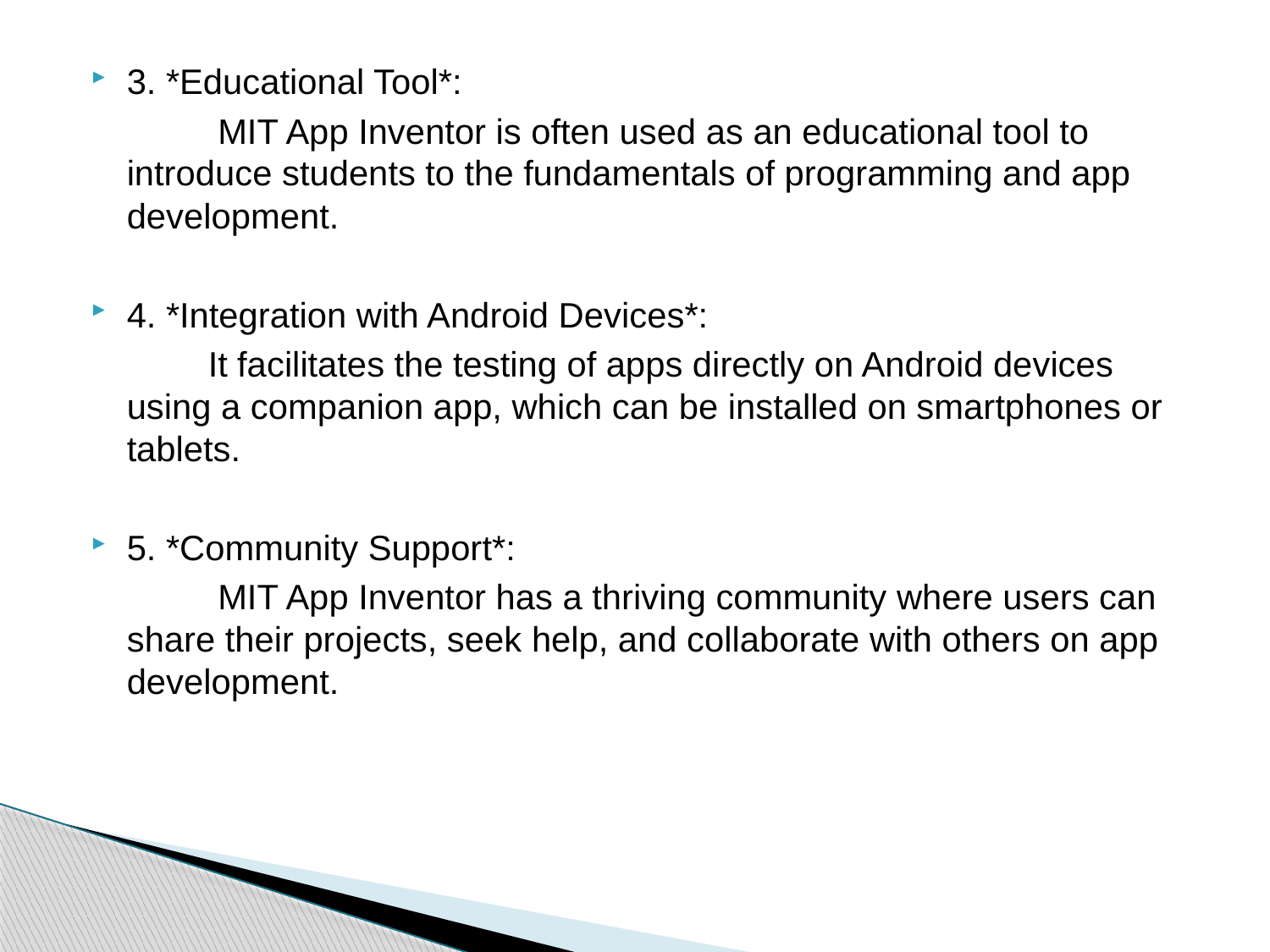

3. *Educational Tool*:
             MIT App Inventor is often used as an educational tool to introduce students to the fundamentals of programming and app development.

4. *Integration with Android Devices*:
            It facilitates the testing of apps directly on Android devices using a companion app, which can be installed on smartphones or tablets.

5. *Community Support*:
             MIT App Inventor has a thriving community where users can share their projects, seek help, and collaborate with others on app development.